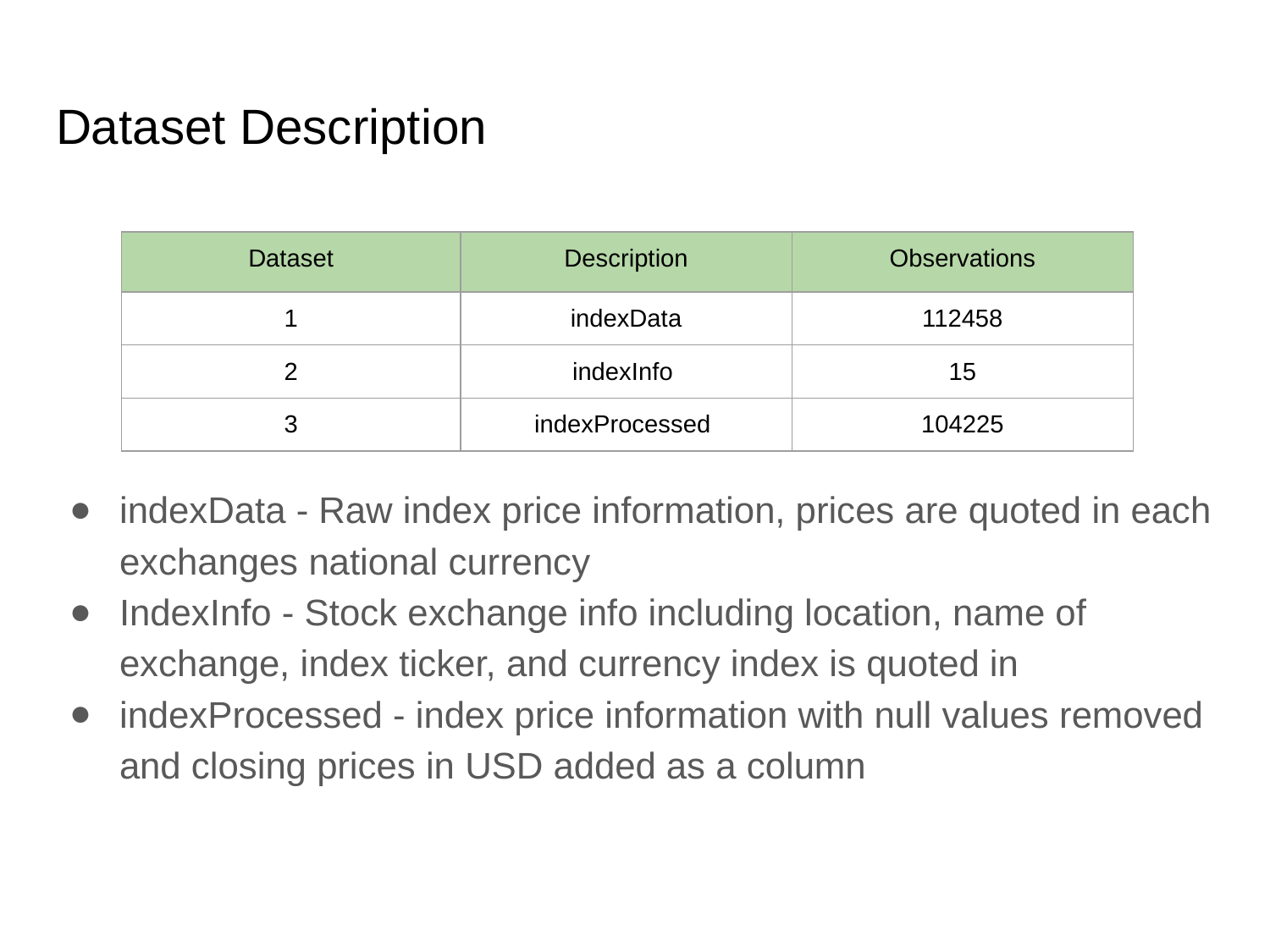

# Dataset Description

indexData - Raw index price information, prices are quoted in each exchanges national currency
IndexInfo - Stock exchange info including location, name of exchange, index ticker, and currency index is quoted in
indexProcessed - index price information with null values removed and closing prices in USD added as a column
| Dataset | Description | Observations |
| --- | --- | --- |
| 1 | indexData | 112458 |
| 2 | indexInfo | 15 |
| 3 | indexProcessed | 104225 |